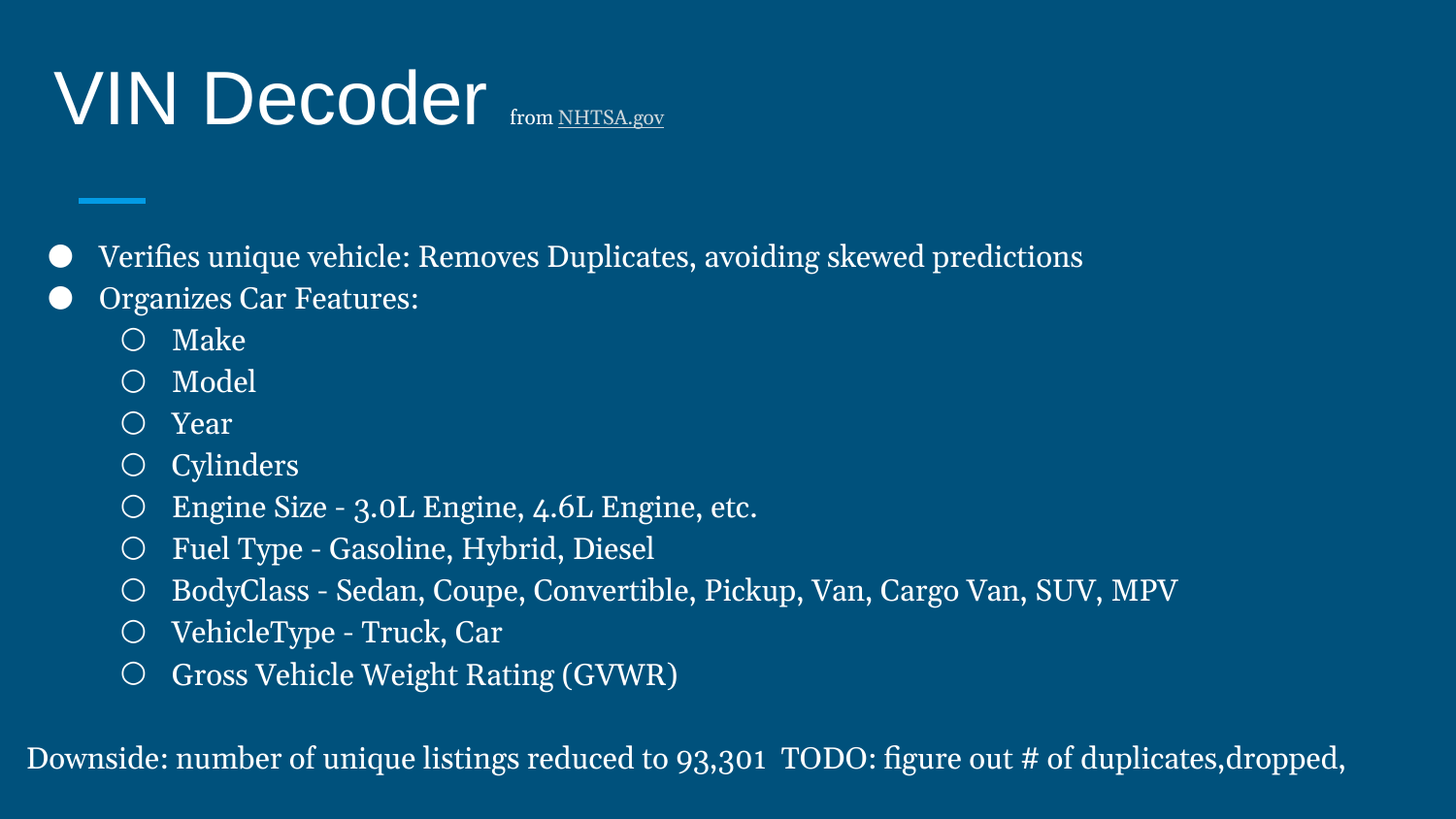

# VIN Decoder from NHTSA.gov
Verifies unique vehicle: Removes Duplicates, avoiding skewed predictions
Organizes Car Features:
Make
Model
Year
Cylinders
Engine Size - 3.0L Engine, 4.6L Engine, etc.
Fuel Type - Gasoline, Hybrid, Diesel
BodyClass - Sedan, Coupe, Convertible, Pickup, Van, Cargo Van, SUV, MPV
VehicleType - Truck, Car
Gross Vehicle Weight Rating (GVWR)

Downside: number of unique listings reduced to 93,301  TODO: figure out # of duplicates,dropped,